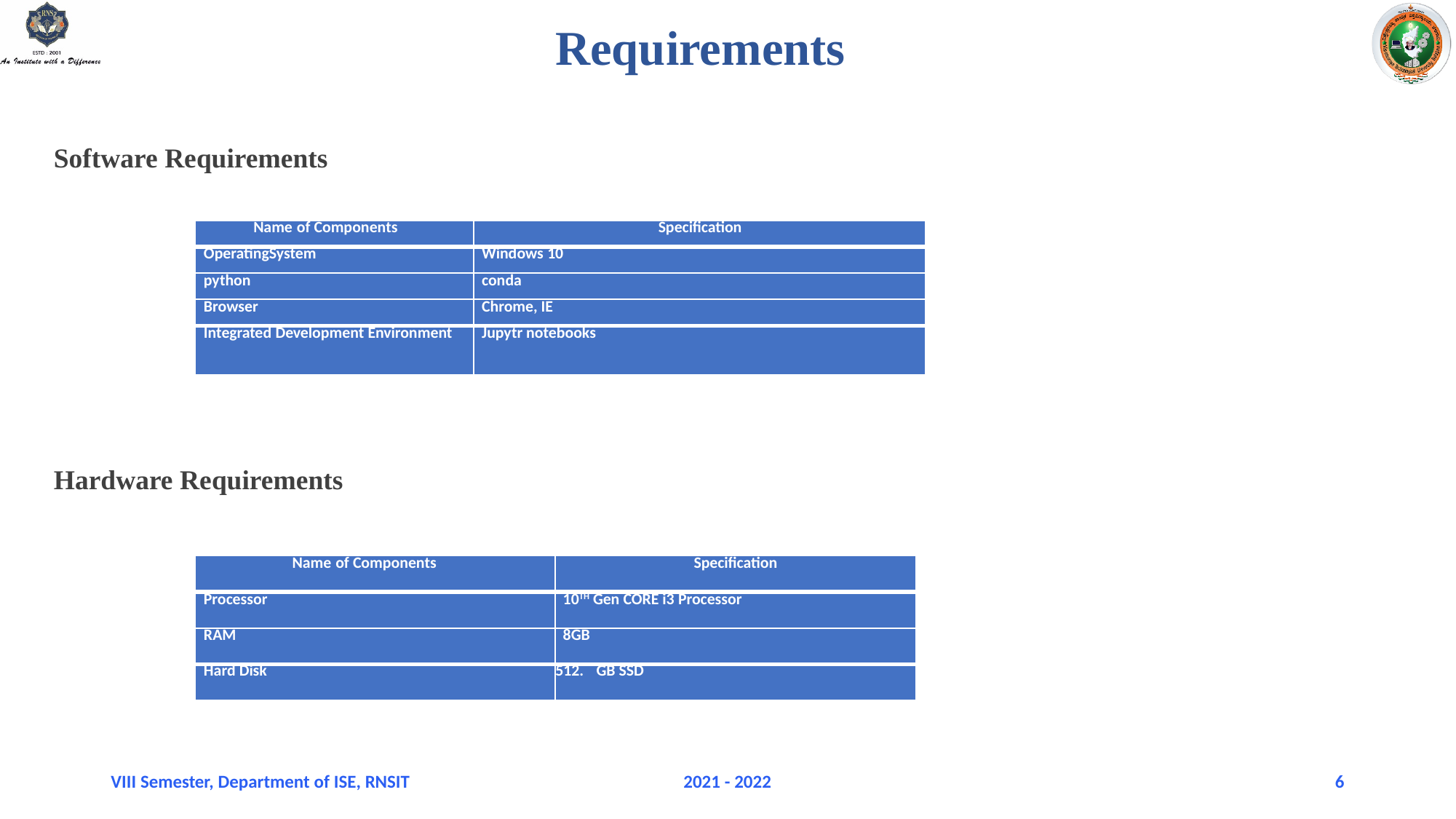

# Requirements
Software Requirements

Hardware Requirements
| Name of Components | Specification |
| --- | --- |
| OperatingSystem | Windows 10 |
| python | conda |
| Browser | Chrome, IE |
| Integrated Development Environment | Jupytr notebooks |
| Name of Components | Specification |
| --- | --- |
| Processor | 10TH Gen CORE i3 Processor |
| RAM | 8GB |
| Hard Disk | GB SSD |
VIII Semester, Department of ISE, RNSIT
2021 - 2022
6